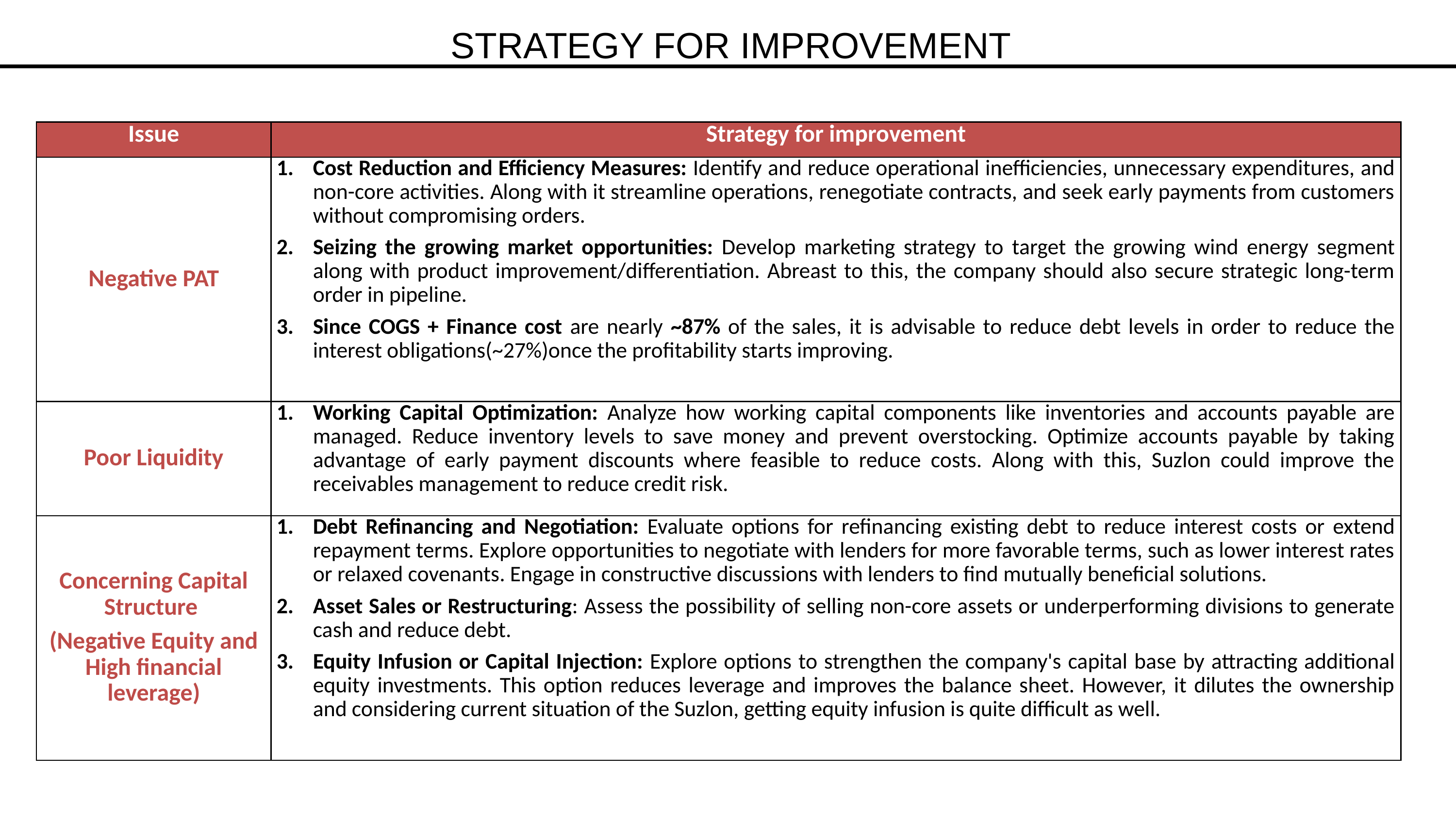

STRATEGY FOR IMPROVEMENT

| Issue | Strategy for improvement |
| --- | --- |
| Negative PAT | Cost Reduction and Efficiency Measures: Identify and reduce operational inefficiencies, unnecessary expenditures, and non-core activities. Along with it streamline operations, renegotiate contracts, and seek early payments from customers without compromising orders. Seizing the growing market opportunities: Develop marketing strategy to target the growing wind energy segment along with product improvement/differentiation. Abreast to this, the company should also secure strategic long-term order in pipeline. Since COGS + Finance cost are nearly ~87% of the sales, it is advisable to reduce debt levels in order to reduce the interest obligations(~27%)once the profitability starts improving. |
| Poor Liquidity | Working Capital Optimization: Analyze how working capital components like inventories and accounts payable are managed. Reduce inventory levels to save money and prevent overstocking. Optimize accounts payable by taking advantage of early payment discounts where feasible to reduce costs. Along with this, Suzlon could improve the receivables management to reduce credit risk. |
| Concerning Capital Structure (Negative Equity and High financial leverage) | Debt Refinancing and Negotiation: Evaluate options for refinancing existing debt to reduce interest costs or extend repayment terms. Explore opportunities to negotiate with lenders for more favorable terms, such as lower interest rates or relaxed covenants. Engage in constructive discussions with lenders to find mutually beneficial solutions. Asset Sales or Restructuring: Assess the possibility of selling non-core assets or underperforming divisions to generate cash and reduce debt. Equity Infusion or Capital Injection: Explore options to strengthen the company's capital base by attracting additional equity investments. This option reduces leverage and improves the balance sheet. However, it dilutes the ownership and considering current situation of the Suzlon, getting equity infusion is quite difficult as well. |